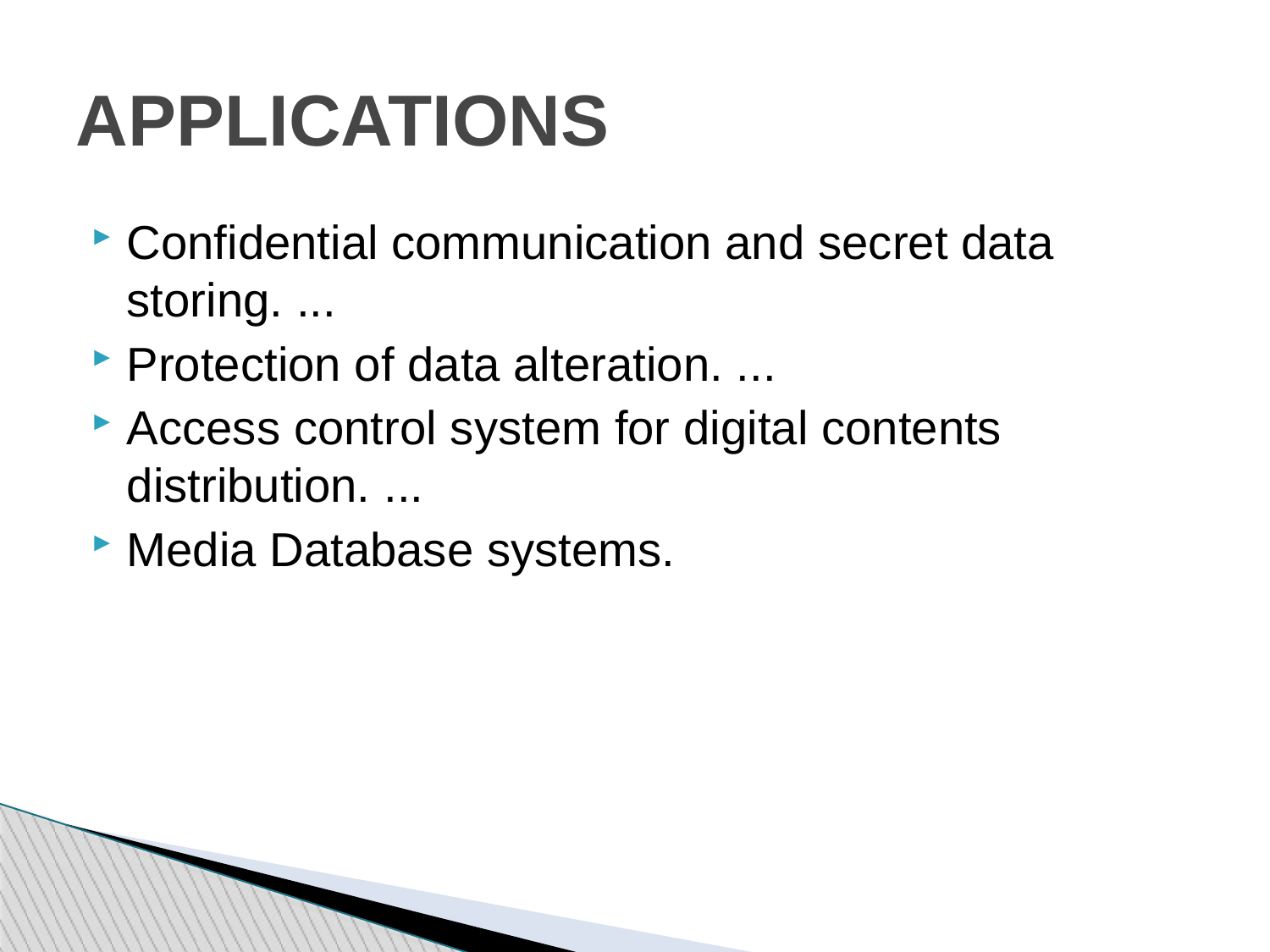

APPLICATIONS
Confidential communication and secret data storing. ...
Protection of data alteration. ...
Access control system for digital contents distribution. ...
Media Database systems.